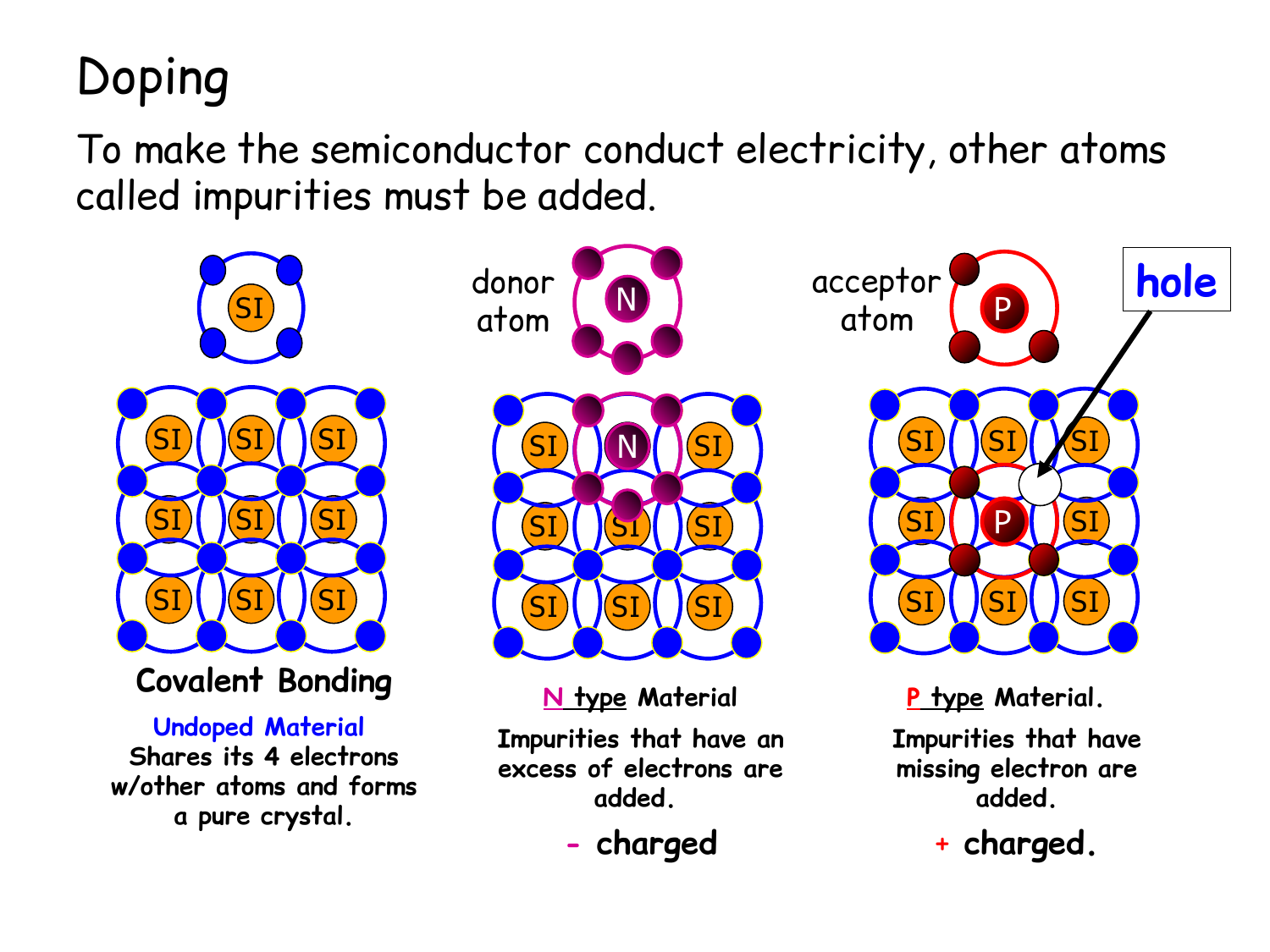

Doping
To make the semiconductor conduct electricity, other atoms called impurities must be added.

N

N

SI

SI

SI

SI

SI

SI

SI

SI

SI

hole

P

SI

SI

SI

SI

SI

SI

SI

SI

SI

P

SI

SI

SI

SI

SI

SI

SI

SI

SI

SI

acceptor atom
donor atom

Covalent Bonding
Undoped Material  Shares its 4 electrons w/other atoms and forms a pure crystal.
N type Material
Impurities that have an excess of electrons are added.
- charged
P type Material.
Impurities that have missing electron are added.
+ charged.